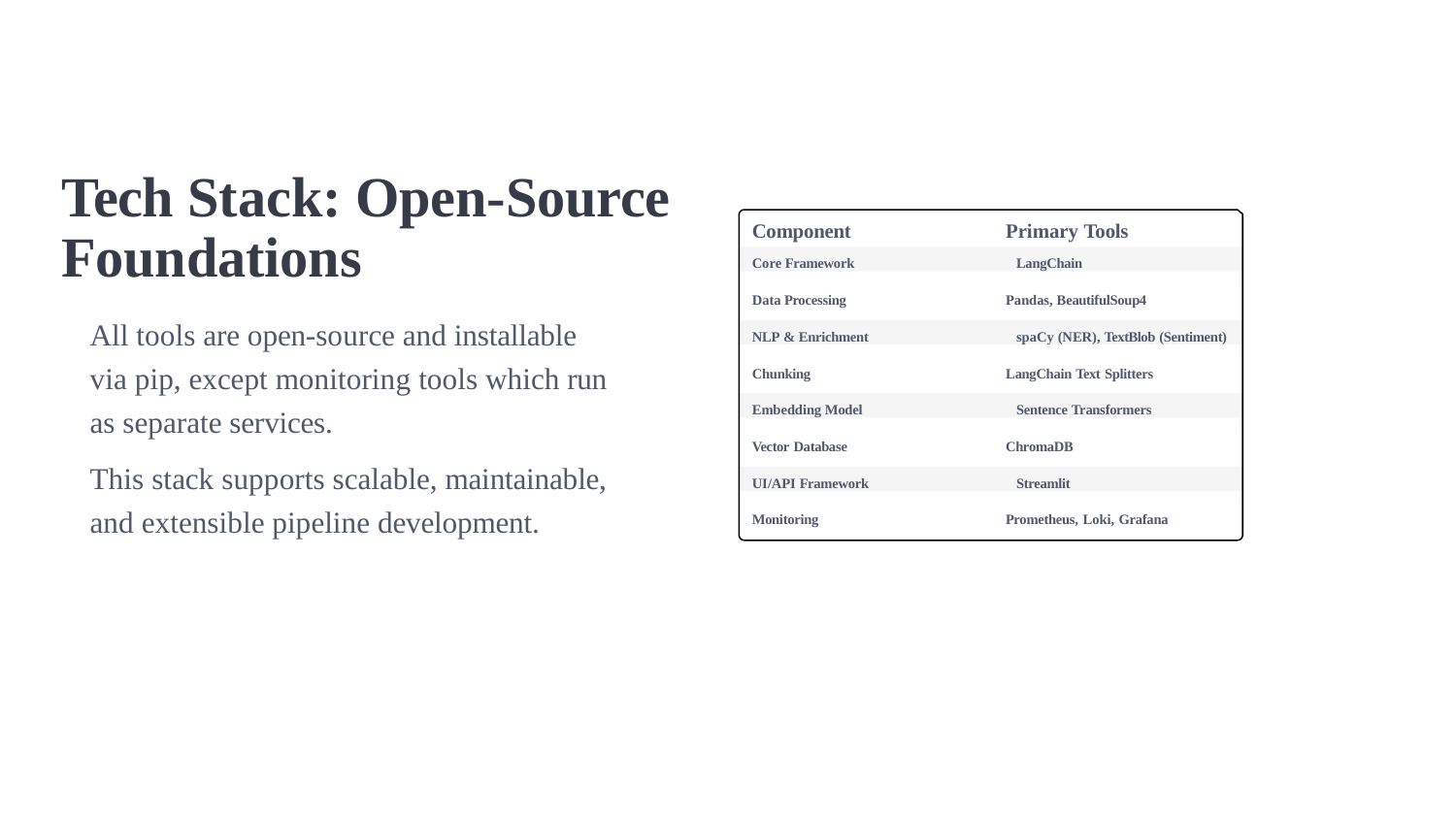

# Tech Stack: Open-Source Foundations

Component	Primary Tools
Core Framework	LangChain

Data Processing	Pandas, BeautifulSoup4
All tools are open-source and installable via pip, except monitoring tools which run as separate services.
This stack supports scalable, maintainable, and extensible pipeline development.
NLP & Enrichment	spaCy (NER), TextBlob (Sentiment)

Chunking	LangChain Text Splitters
Embedding Model	Sentence Transformers

Vector Database	ChromaDB
UI/API Framework	Streamlit

Monitoring	Prometheus, Loki, Grafana